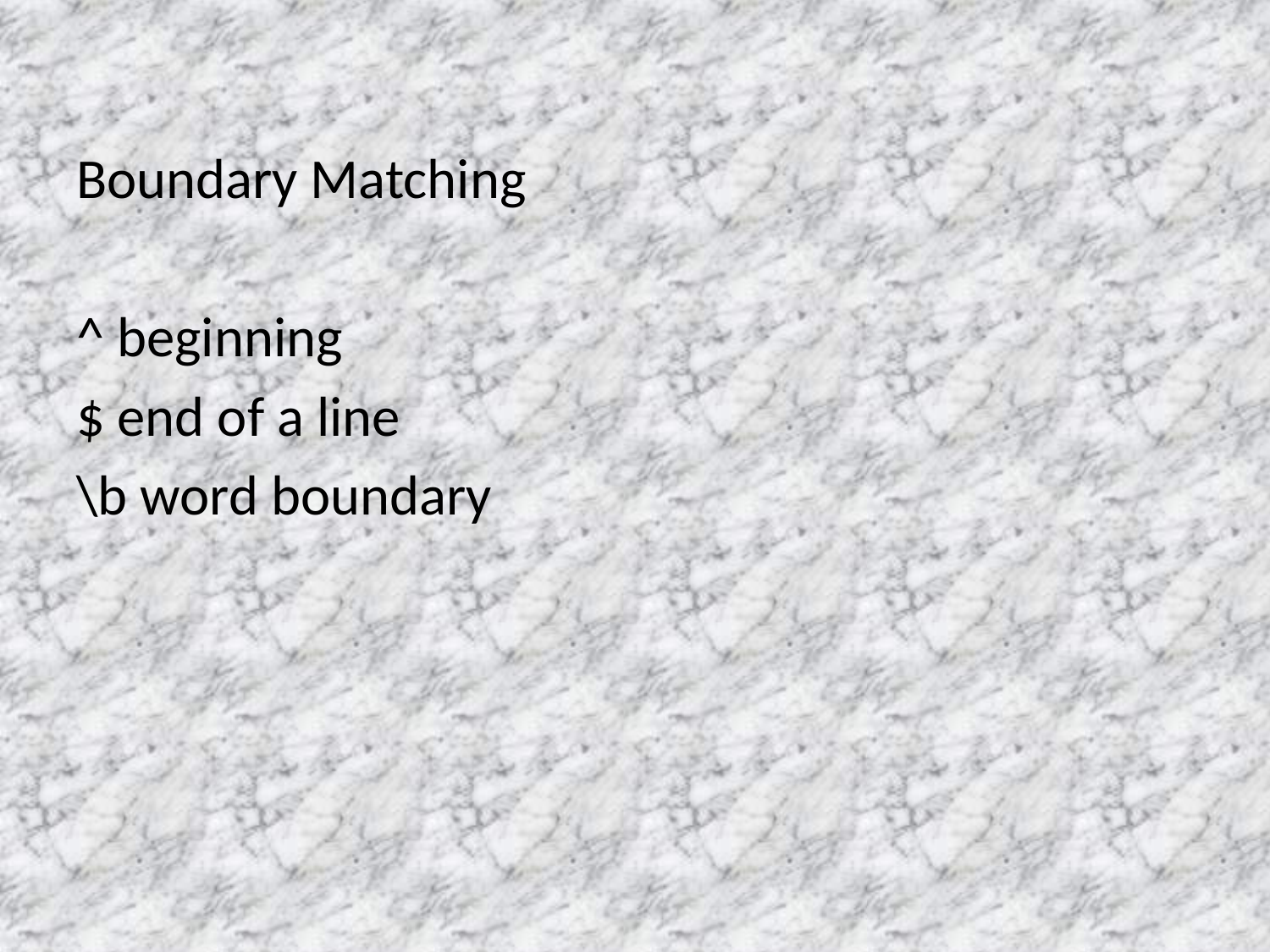

Boundary Matching

^ beginning
$ end of a line
\b word boundary